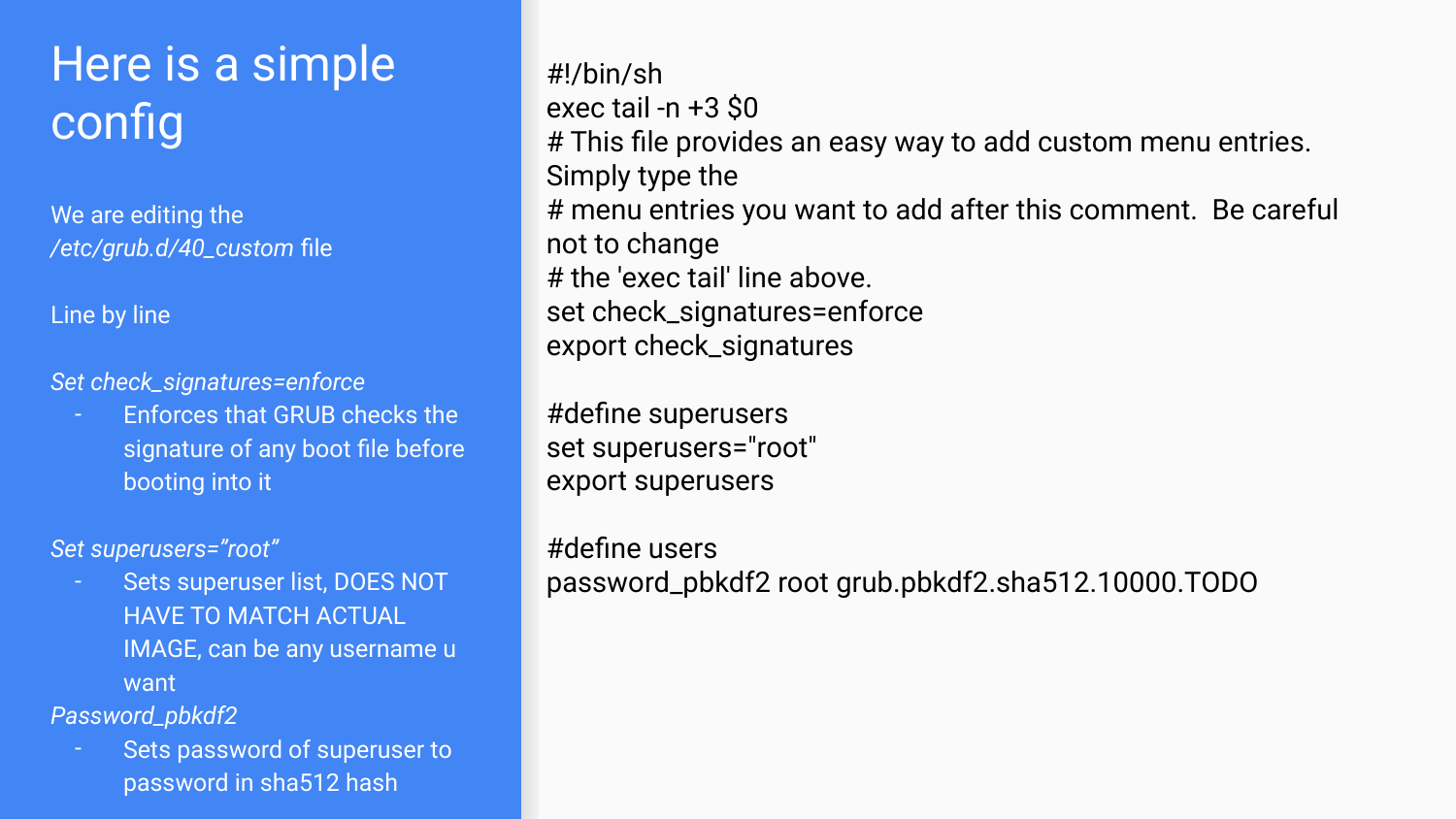

# Here is a simple config
#!/bin/sh
exec tail -n +3 $0
# This file provides an easy way to add custom menu entries.  Simply type the
# menu entries you want to add after this comment.  Be careful not to change
# the 'exec tail' line above.
set check_signatures=enforce
export check_signatures

#define superusers
set superusers="root"
export superusers

#define users
password_pbkdf2 root grub.pbkdf2.sha512.10000.TODO
We are editing the /etc/grub.d/40_custom file

Line by line

Set check_signatures=enforce
Enforces that GRUB checks the signature of any boot file before booting into it

Set superusers=”root”
Sets superuser list, DOES NOT HAVE TO MATCH ACTUAL IMAGE, can be any username u want
Password_pbkdf2
Sets password of superuser to password in sha512 hash